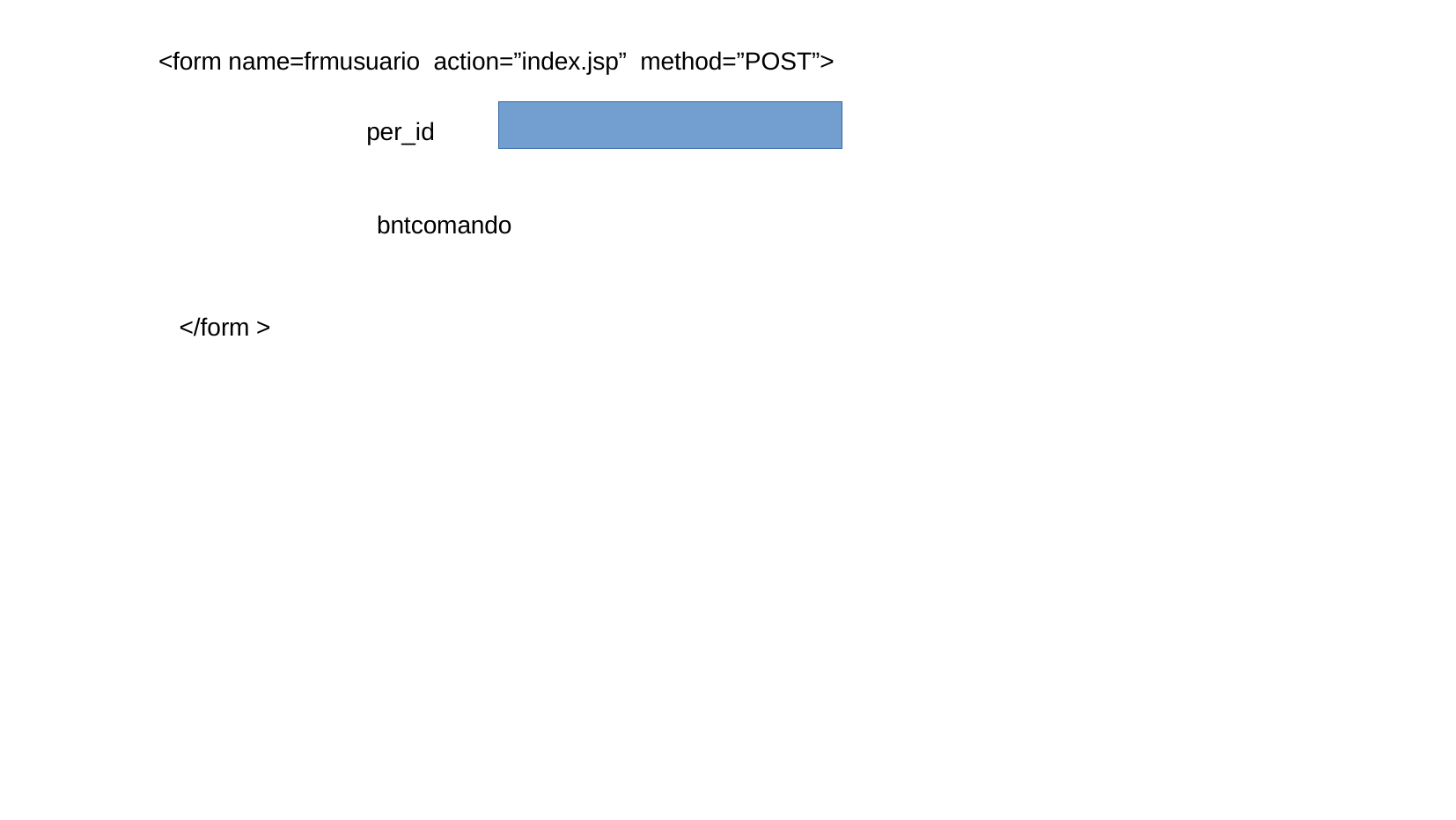

<form name=frmusuario  action=”index.jsp”  method=”POST”>

per_id
bntcomando
</form >